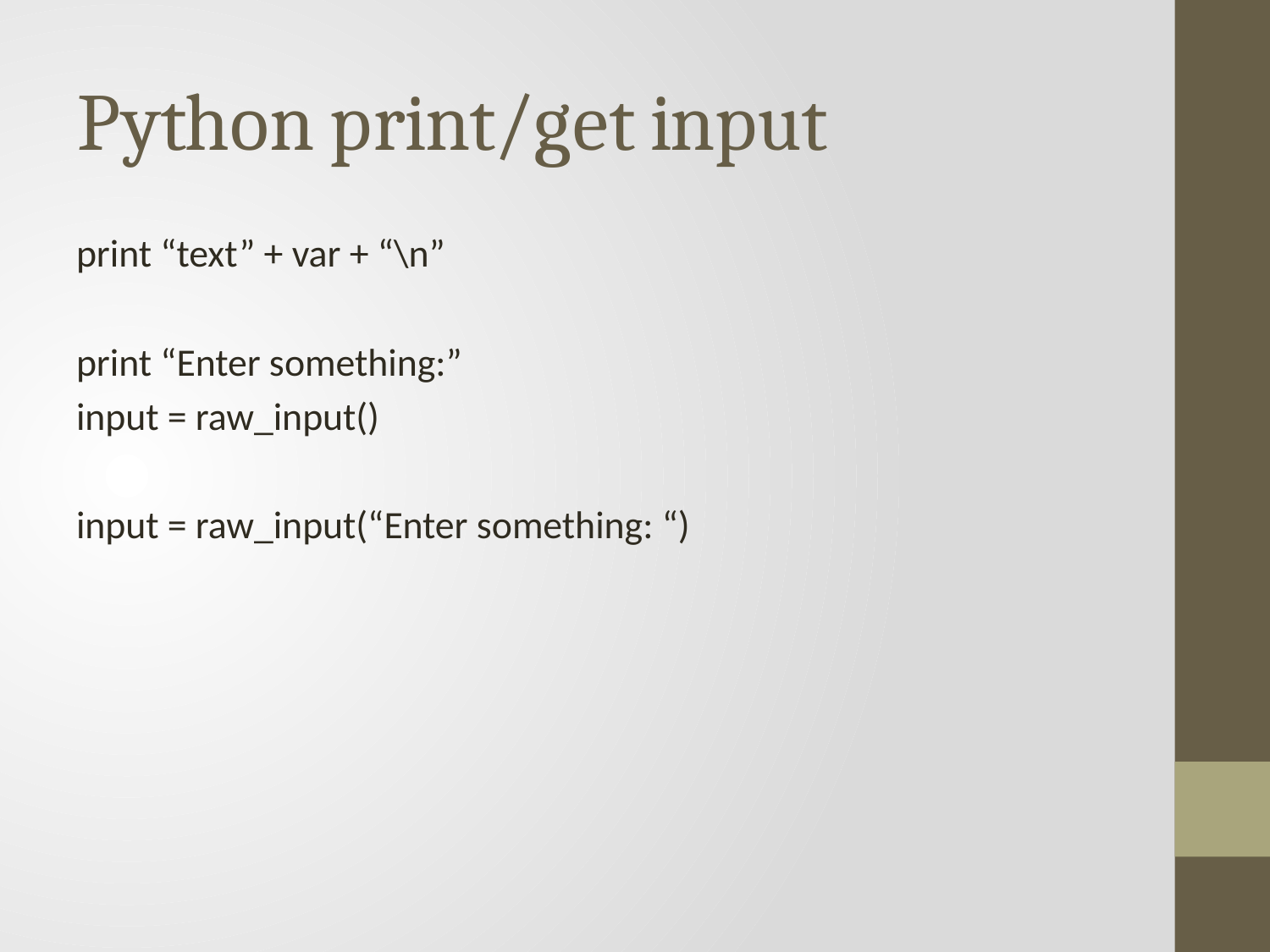

# Python print/get input
print “text” + var + “\n”

print “Enter something:”
input = raw_input()

input = raw_input(“Enter something: “)